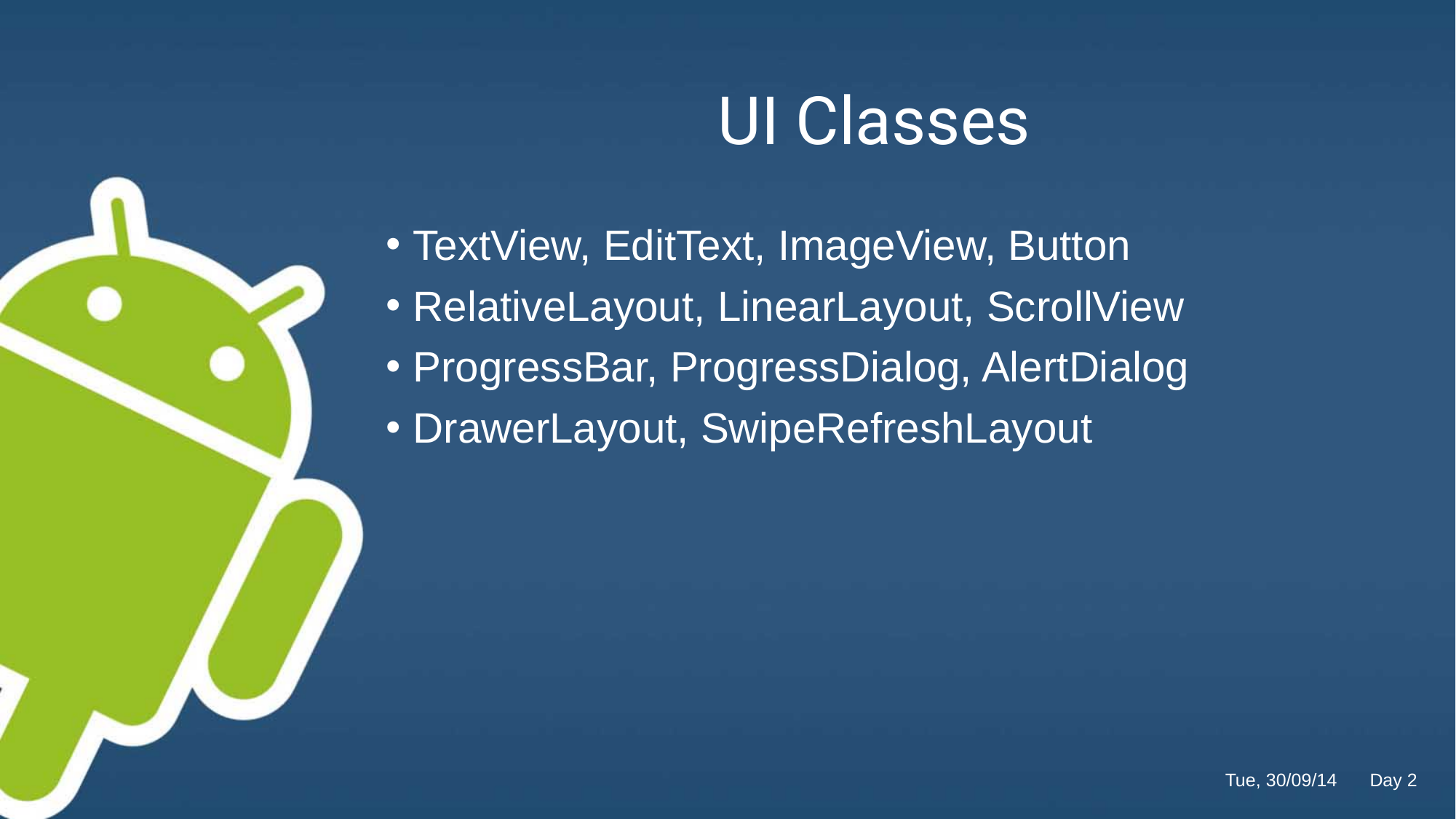

# UI Classes
TextView, EditText, ImageView, Button
RelativeLayout, LinearLayout, ScrollView
ProgressBar, ProgressDialog, AlertDialog
DrawerLayout, SwipeRefreshLayout
Tue, 30/09/14
Day 2